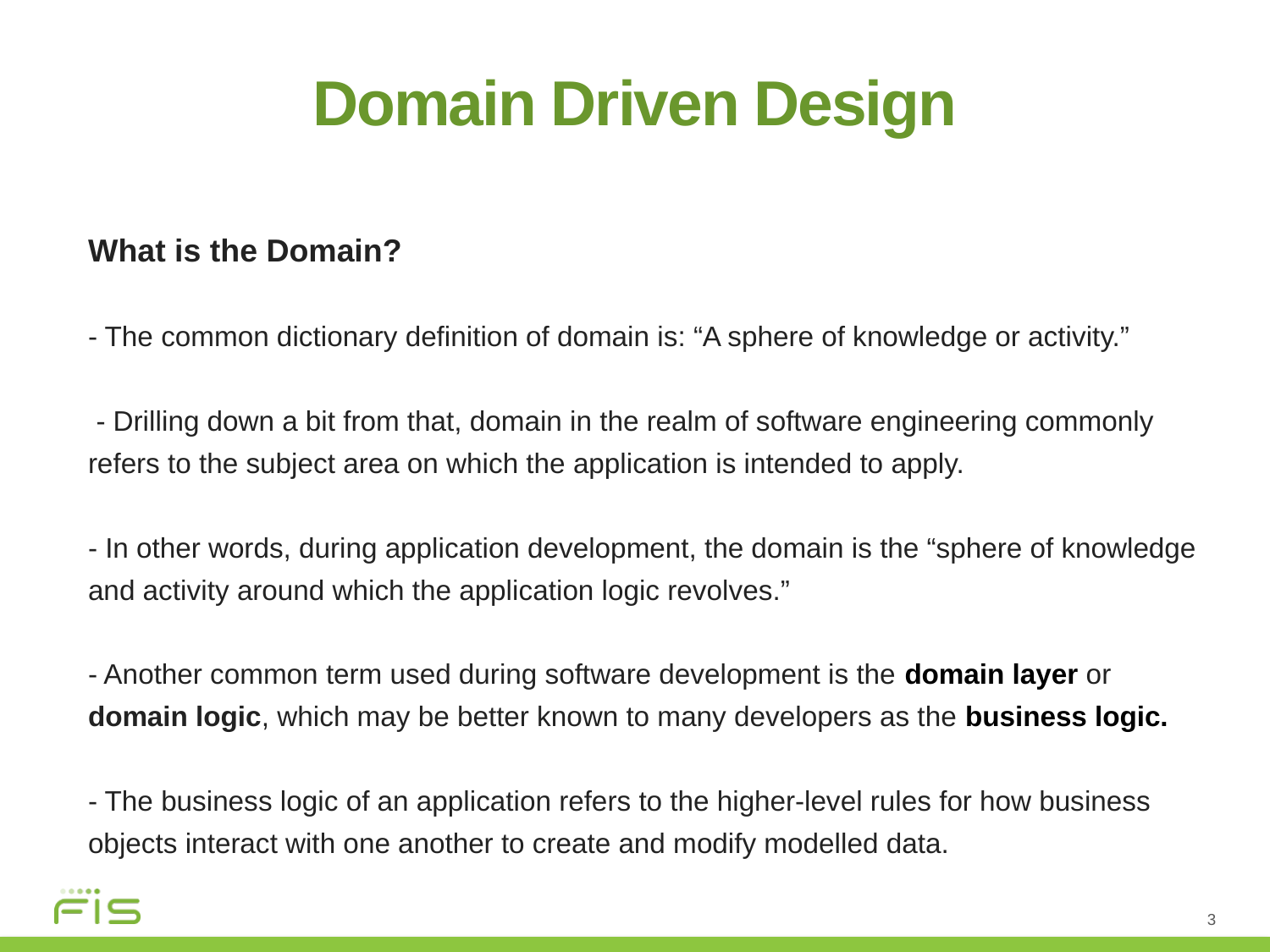

Domain Driven Design
What is the Domain?
- The common dictionary definition of domain is: “A sphere of knowledge or activity.”

 - Drilling down a bit from that, domain in the realm of software engineering commonly refers to the subject area on which the application is intended to apply.
- In other words, during application development, the domain is the “sphere of knowledge and activity around which the application logic revolves.”
- Another common term used during software development is the domain layer or domain logic, which may be better known to many developers as the business logic.
- The business logic of an application refers to the higher-level rules for how business objects interact with one another to create and modify modelled data.
3